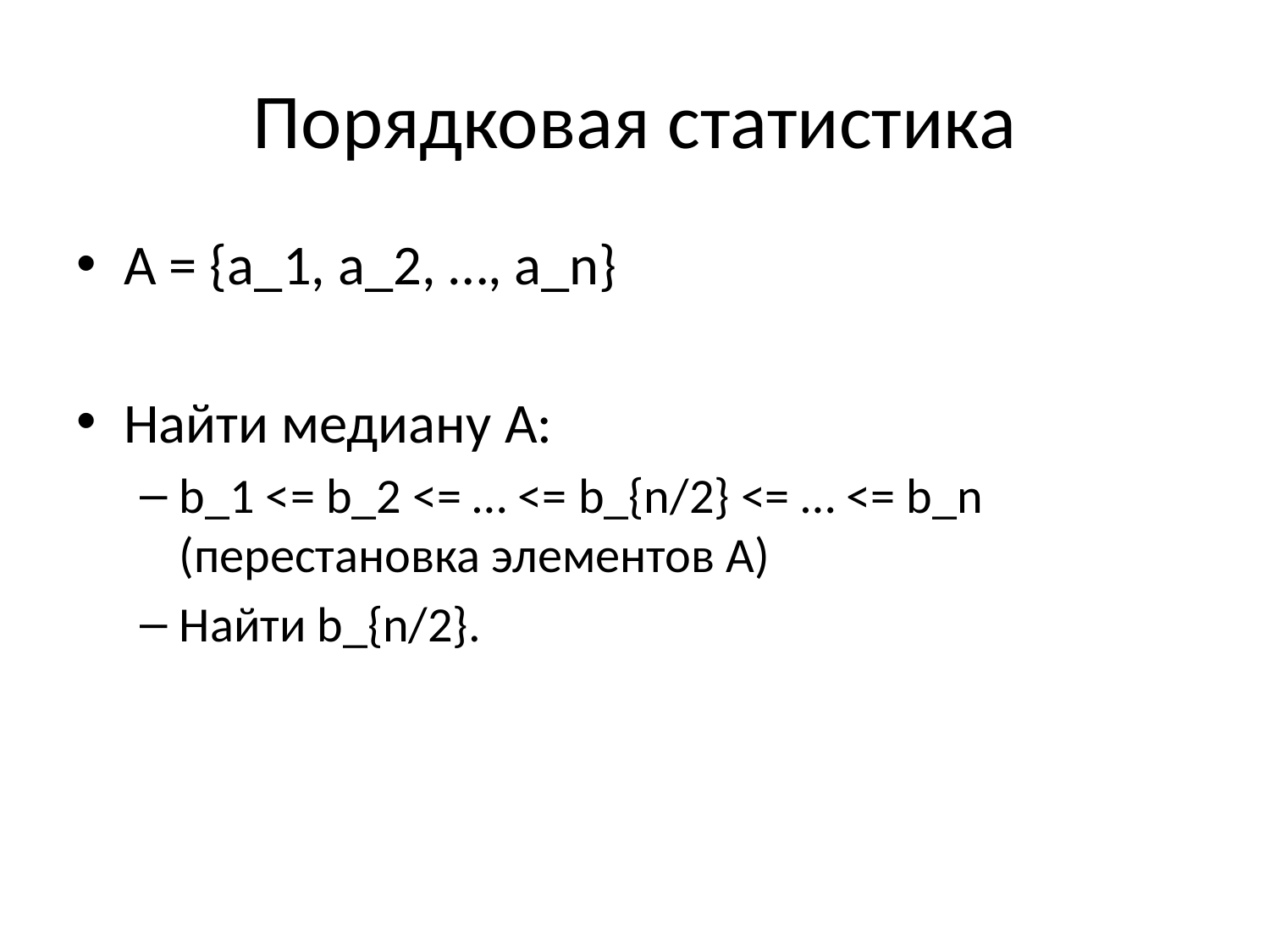

# Порядковая статистика
A = {a_1, a_2, …, a_n}

Найти медиану A:
b_1 <= b_2 <= … <= b_{n/2} <= … <= b_n (перестановка элементов А)
Найти b_{n/2}.